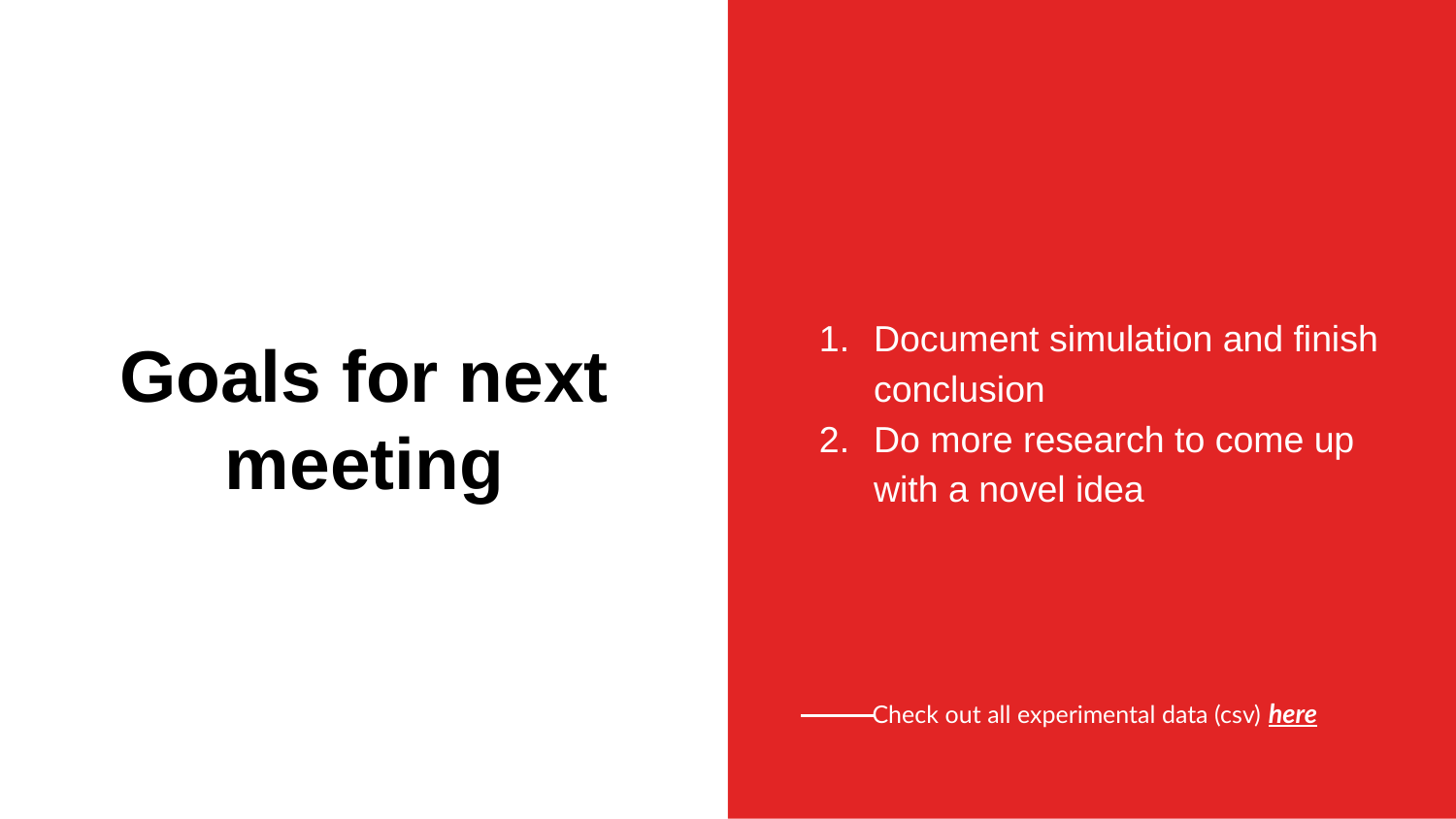

# Goals for next meeting
Document simulation and finish conclusion
Do more research to come up with a novel idea
Check out all experimental data (csv) here